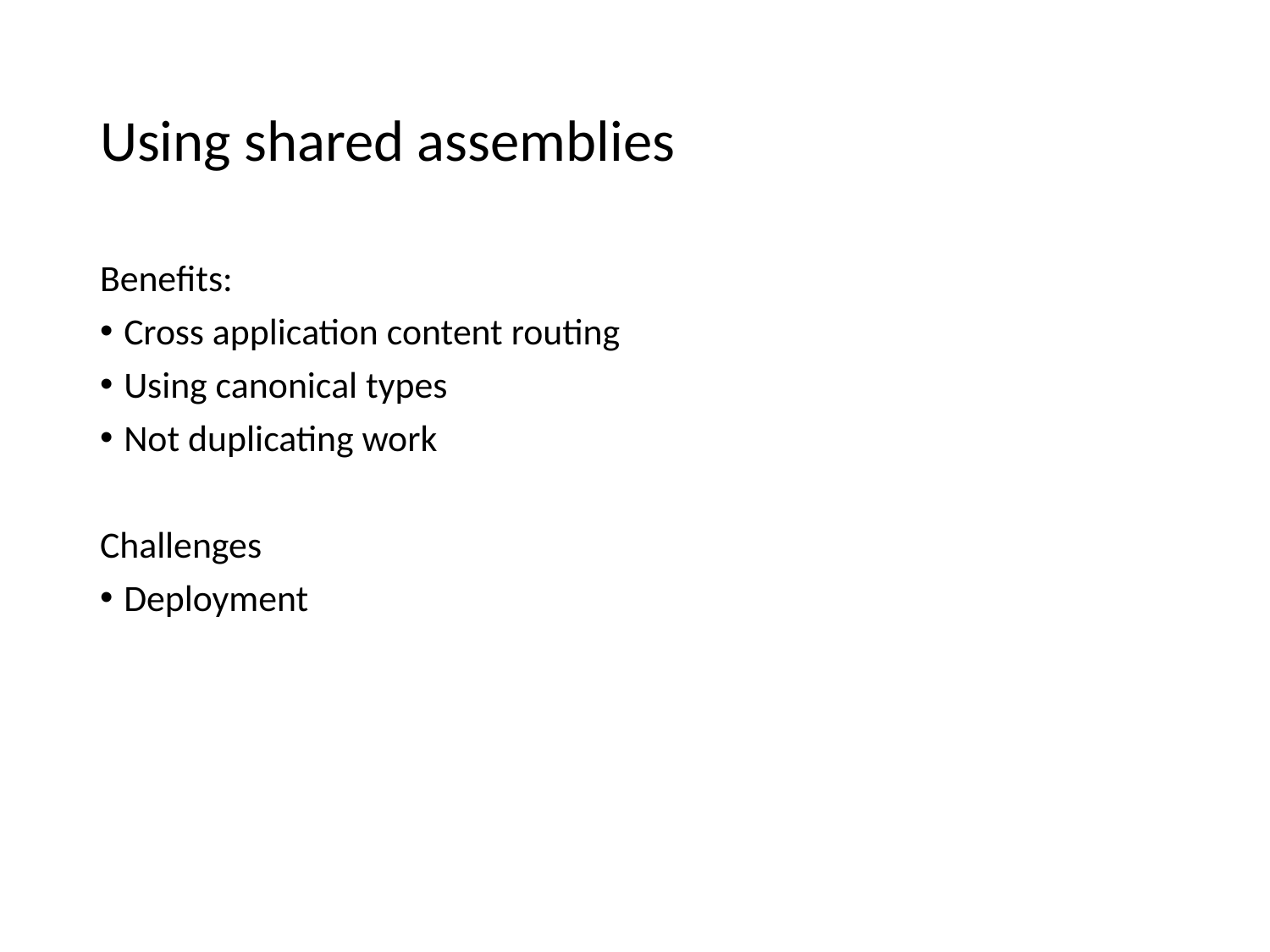

# Using shared assemblies
Benefits:
Cross application content routing
Using canonical types
Not duplicating work

Challenges
Deployment